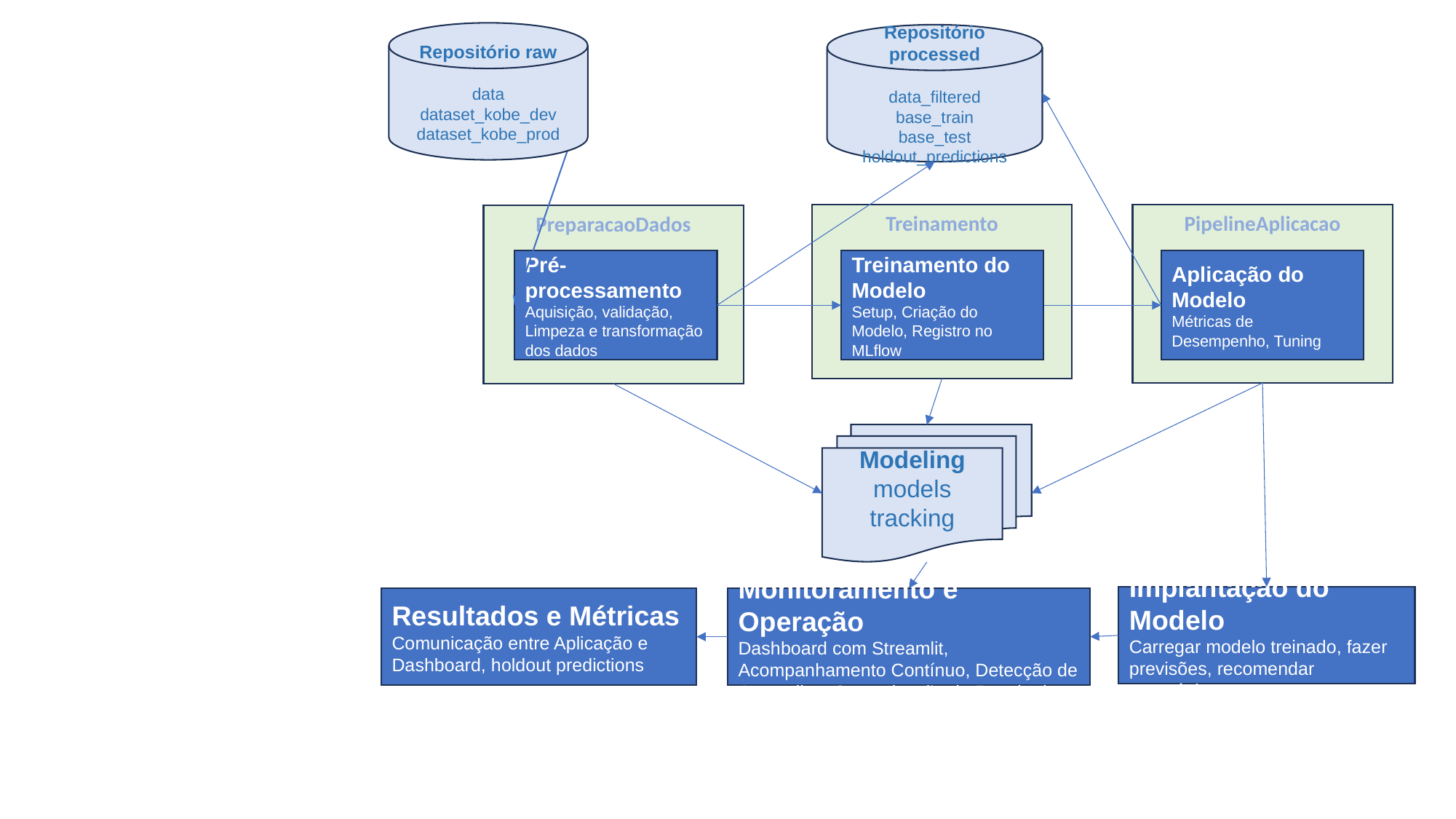

Repositório raw
data
dataset_kobe_dev
dataset_kobe_prod

Repositório processed
data_filtered
base_train
base_test
holdout_predictions

PipelineAplicacao
Treinamento
PreparacaoDados
Pré-processamento
Aquisição, validação, Limpeza e transformação dos dados
Treinamento do Modelo
Setup, Criação do Modelo, Registro no MLflow
Aplicação do Modelo
Métricas de Desempenho, Tuning
Modeling
models
tracking

Implantação do Modelo
Carregar modelo treinado, fazer previsões, recomendar estratégias
Resultados e Métricas
Comunicação entre Aplicação e Dashboard, holdout predictions
Monitoramento e Operação
Dashboard com Streamlit, Acompanhamento Contínuo, Detecção de Anomalias, Comunicação de Resultados